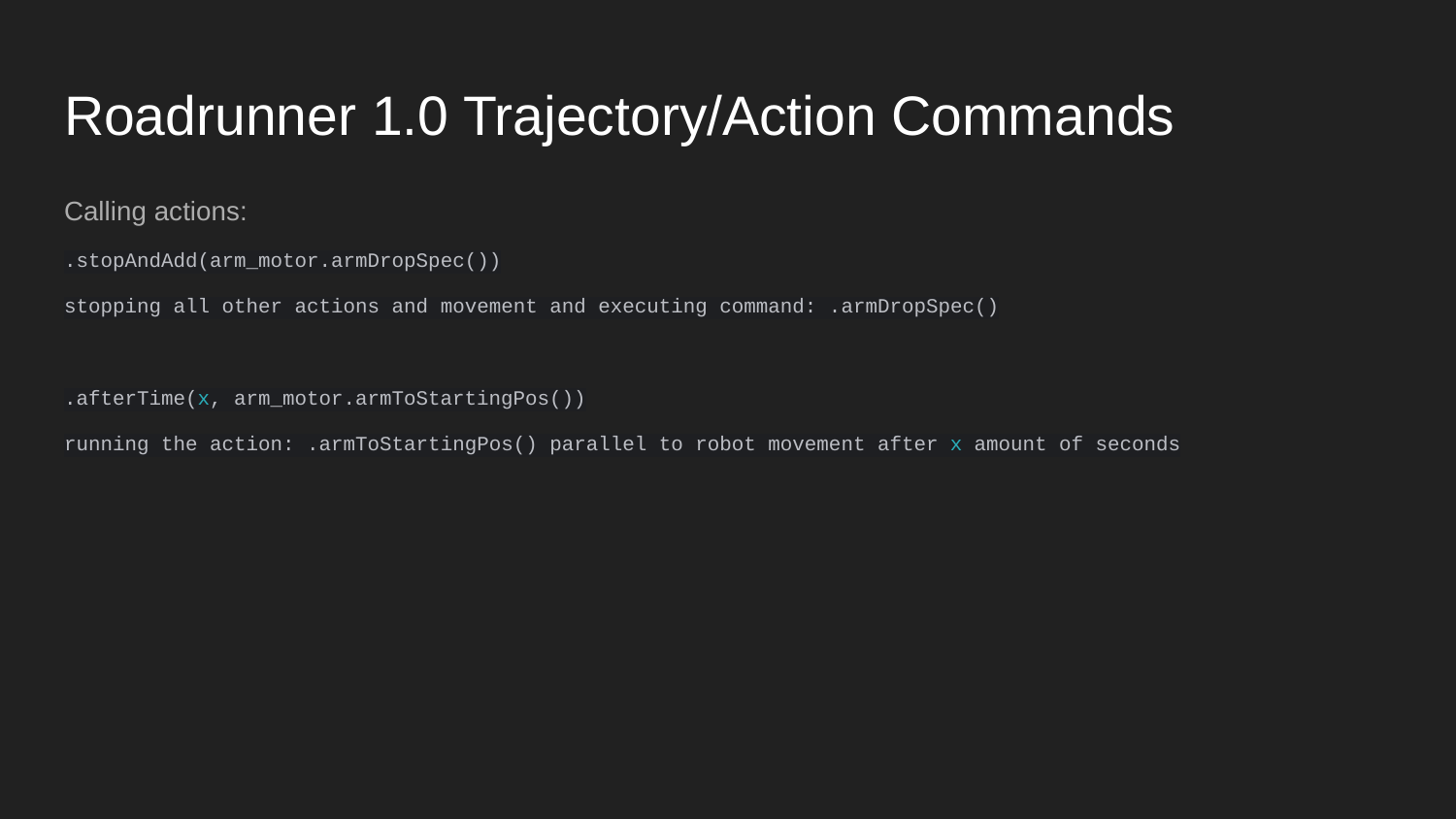

# Roadrunner 1.0 Trajectory/Action Commands
Calling actions:
.stopAndAdd(arm_motor.armDropSpec())
stopping all other actions and movement and executing command: .armDropSpec()

.afterTime(x, arm_motor.armToStartingPos())
running the action: .armToStartingPos() parallel to robot movement after x amount of seconds